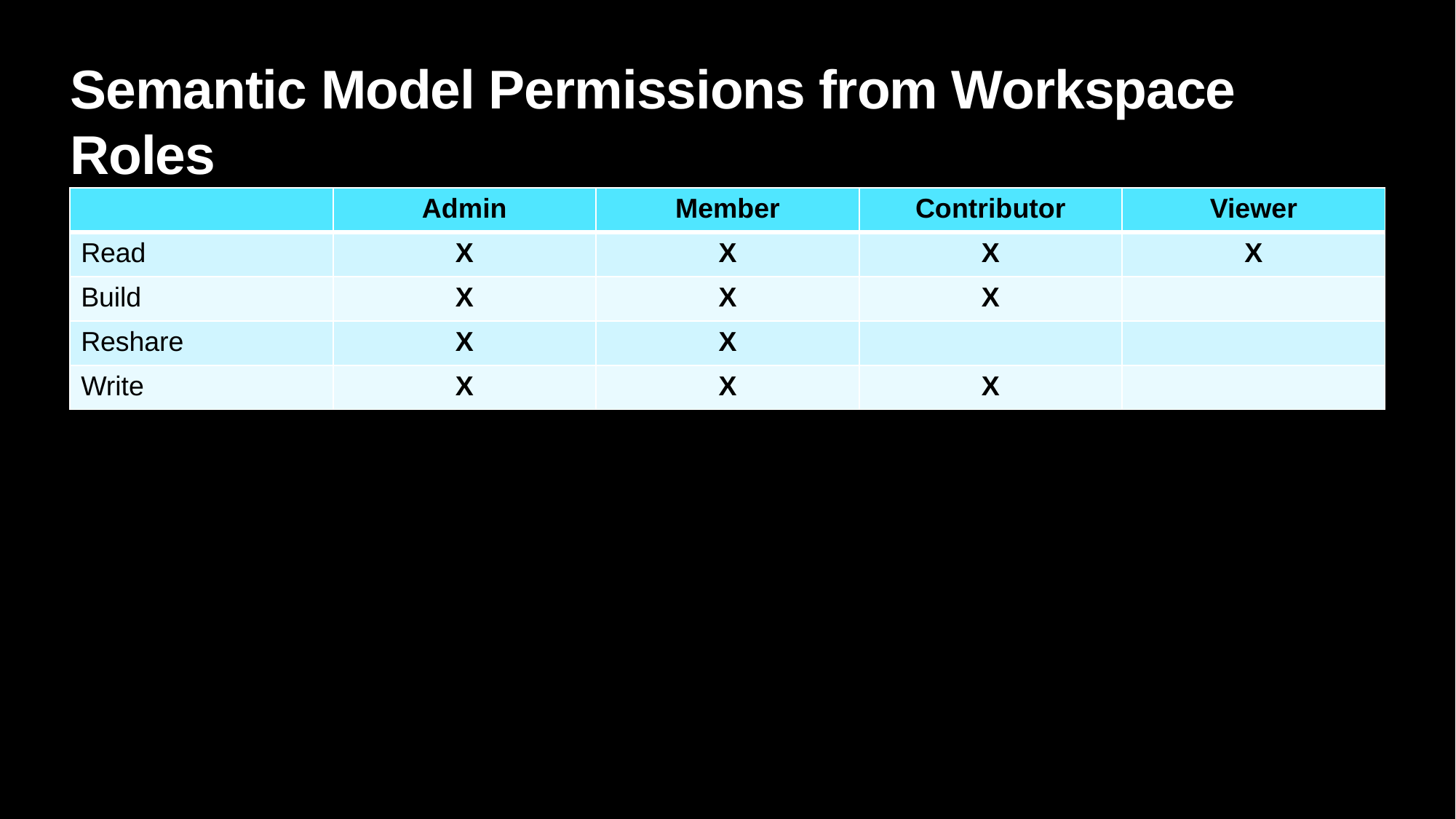

# Semantic Model Permissions from Workspace Roles
|  | Admin | Member | Contributor | Viewer |
| --- | --- | --- | --- | --- |
| Read | X | X | X | X |
| Build | X | X | X |  |
| Reshare | X | X |  |  |
| Write | X | X | X |  |